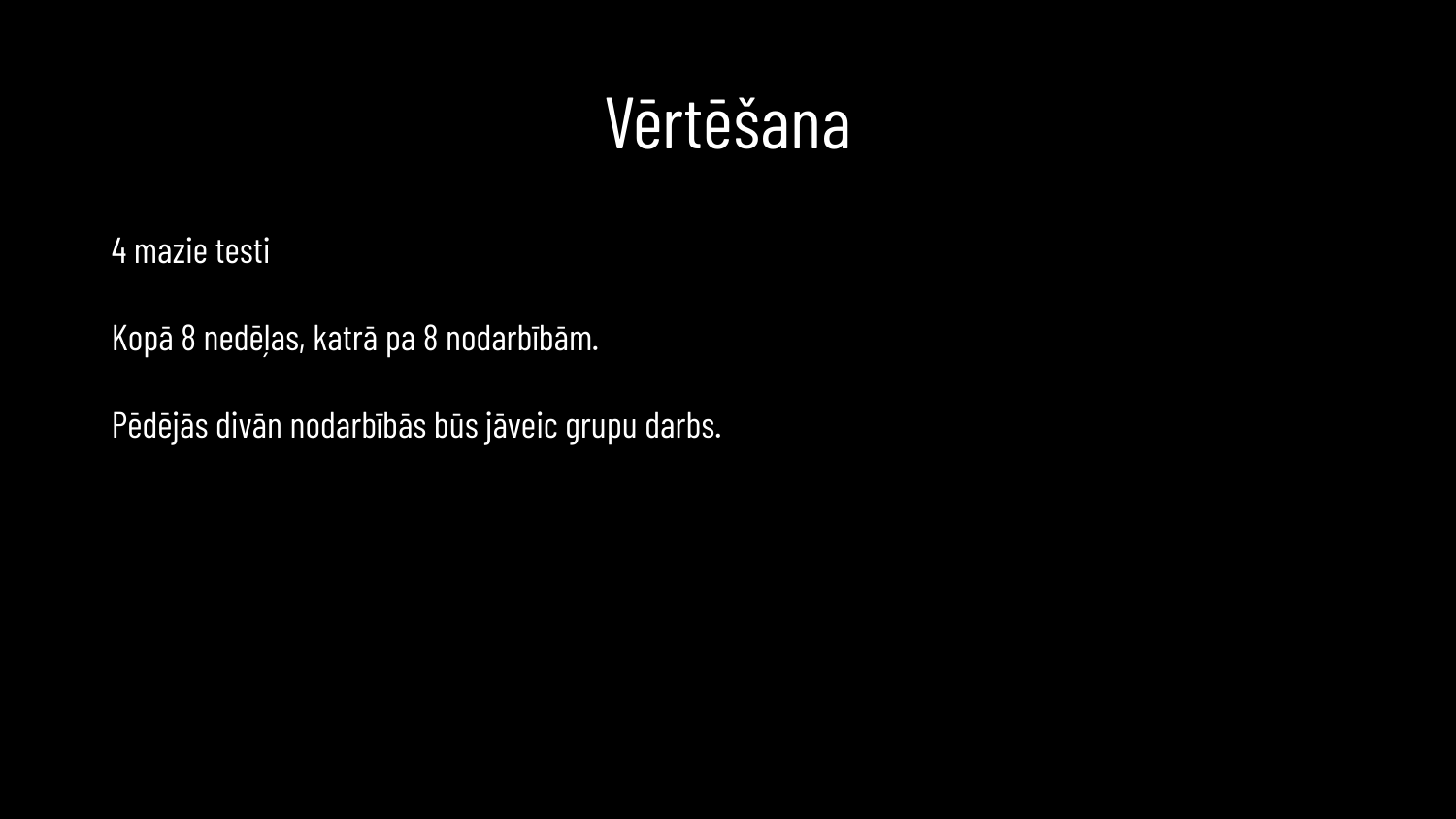

# Vērtēšana
4 mazie testi

Kopā 8 nedēļas, katrā pa 8 nodarbībām.

Pēdējās divān nodarbībās būs jāveic grupu darbs.